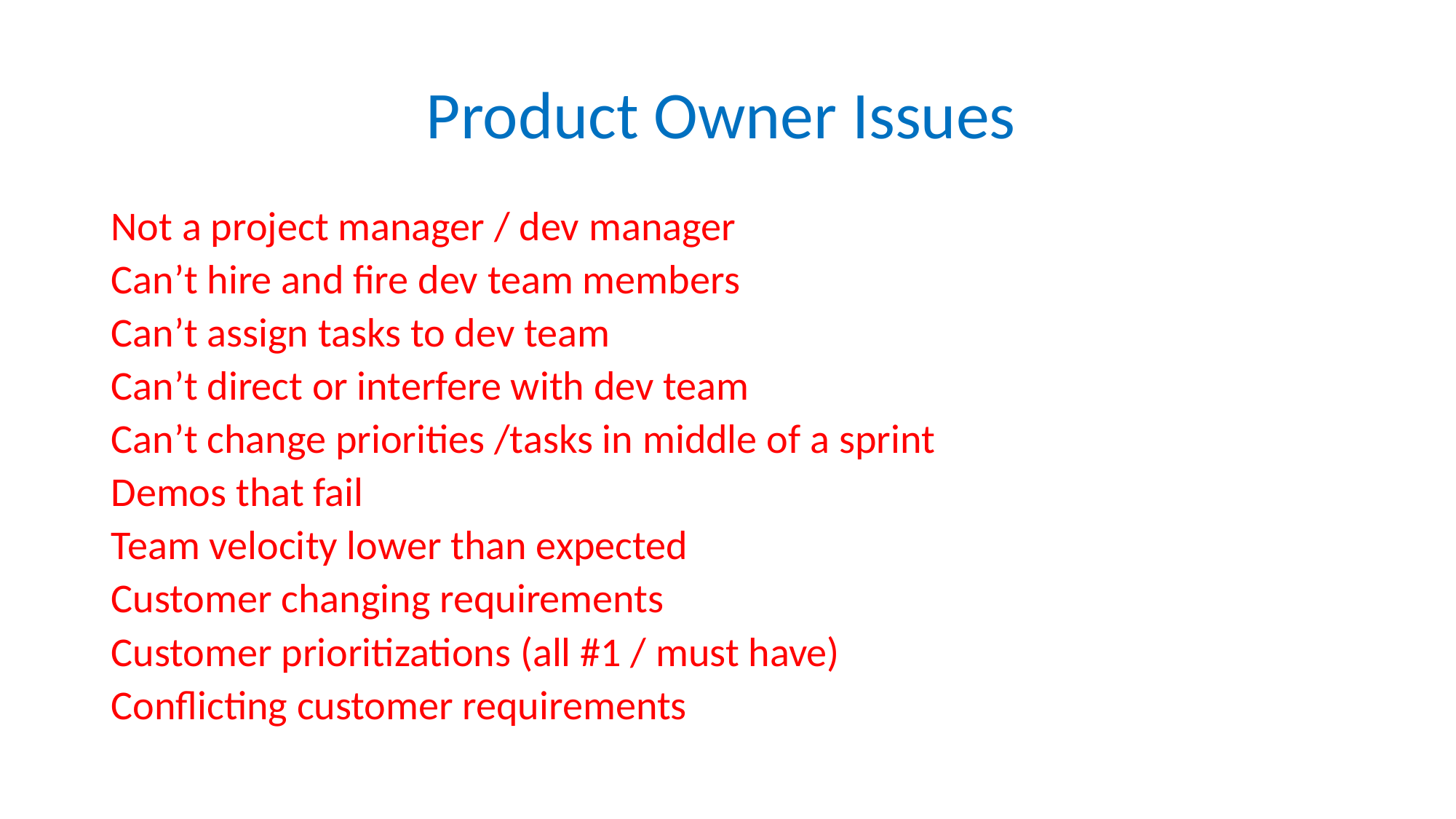

# Product Owner Issues
Not a project manager / dev manager
Can’t hire and fire dev team members
Can’t assign tasks to dev team
Can’t direct or interfere with dev team
Can’t change priorities /tasks in middle of a sprint
Demos that fail
Team velocity lower than expected
Customer changing requirements
Customer prioritizations (all #1 / must have)
Conflicting customer requirements